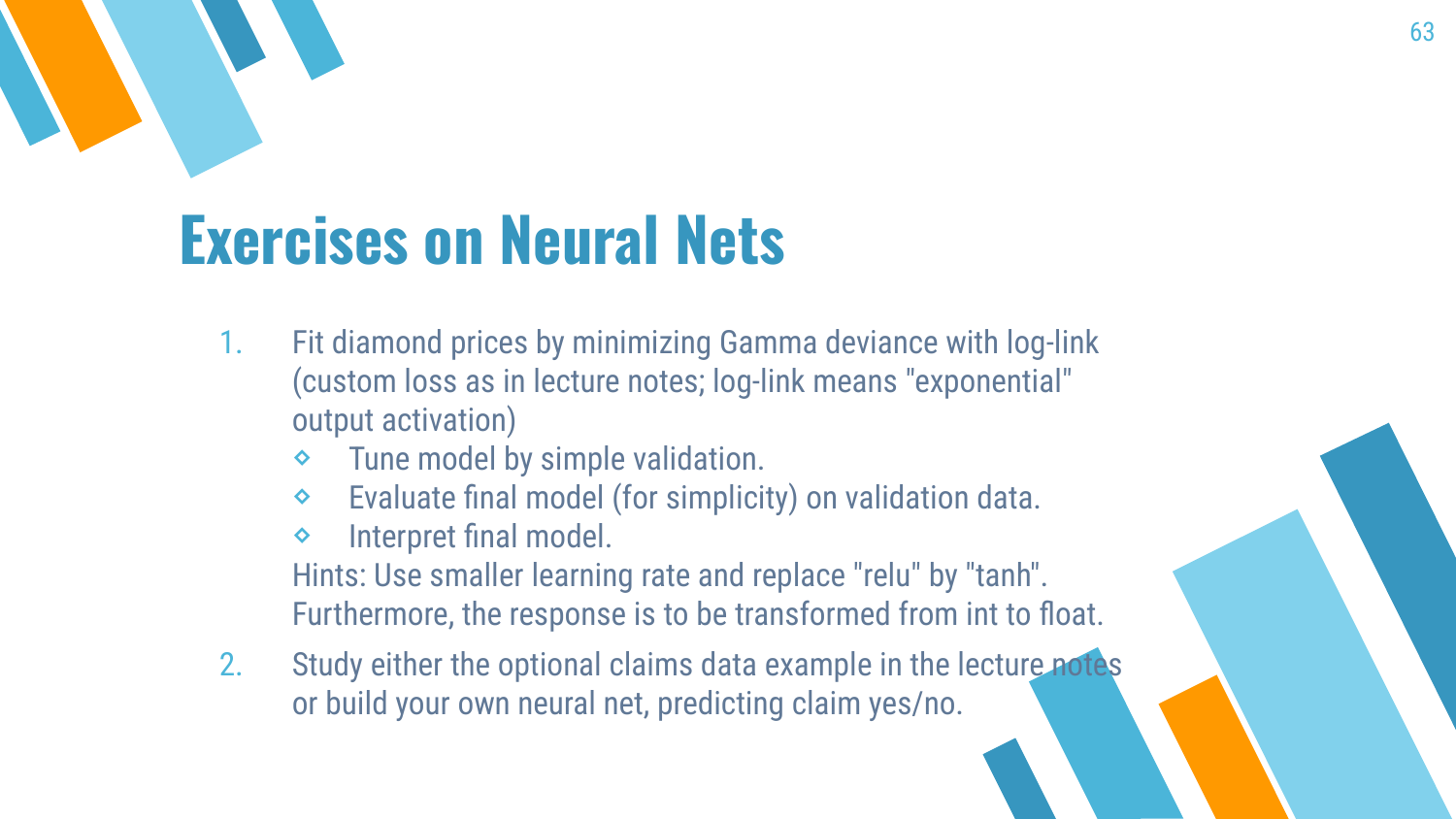

63
# Exercises on Neural Nets

Fit diamond prices by minimizing Gamma deviance with log-link
(custom loss as in lecture notes; log-link means "exponential" output activation)
Tune model by simple validation.
Evaluate final model (for simplicity) on validation data.
Interpret final model.
Hints: Use smaller learning rate and replace "relu" by "tanh". Furthermore, the response is to be transformed from int to float.
Study either the optional claims data example in the lecture notes or build your own neural net, predicting claim yes/no.